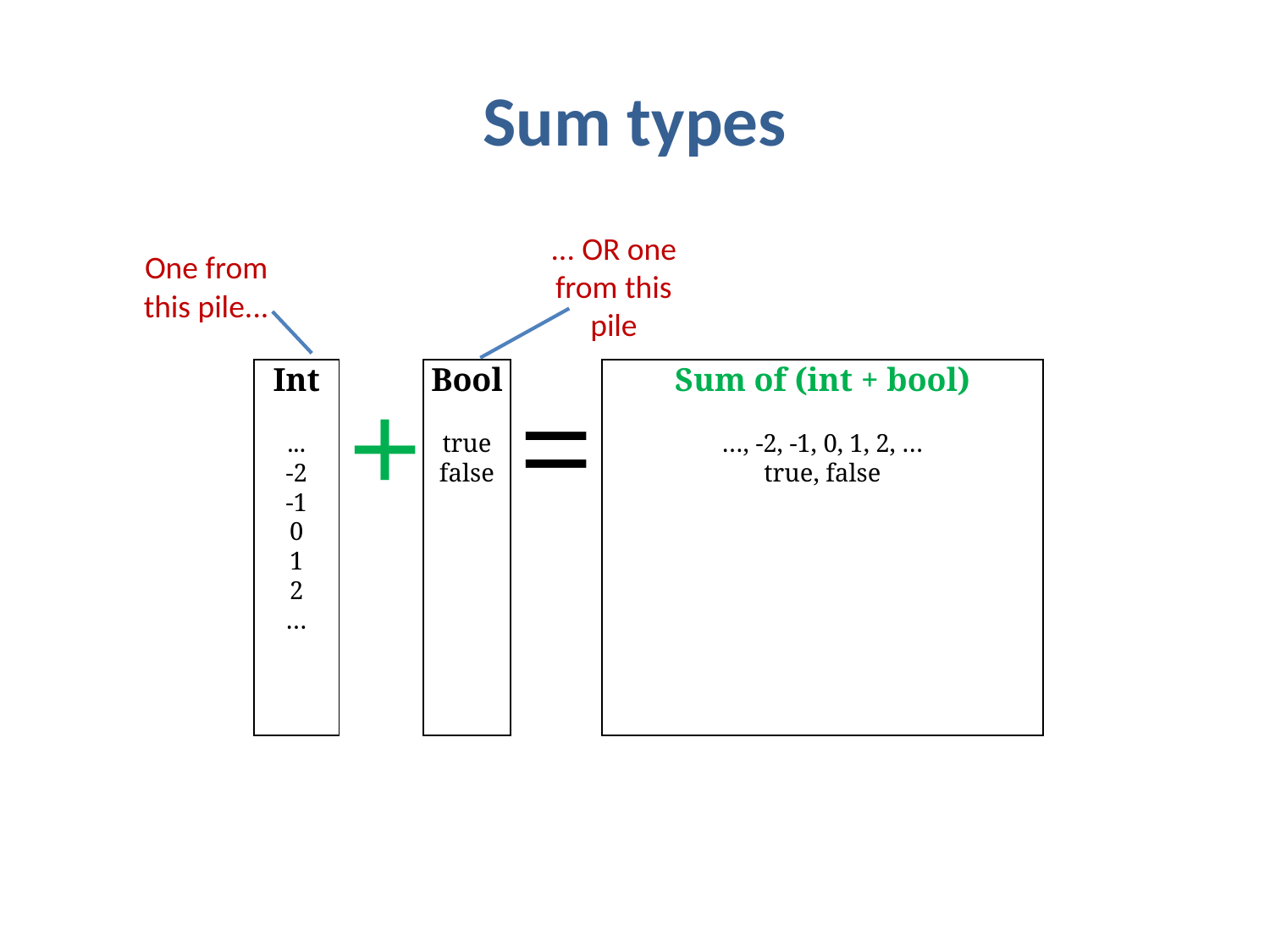

# Sum types
One from this pile...
... OR one from this pile
Int
...
-2
-1
0
1
2
…
+
Bool

true
false
=
Sum of (int + bool)
…, -2, -1, 0, 1, 2, …
true, false